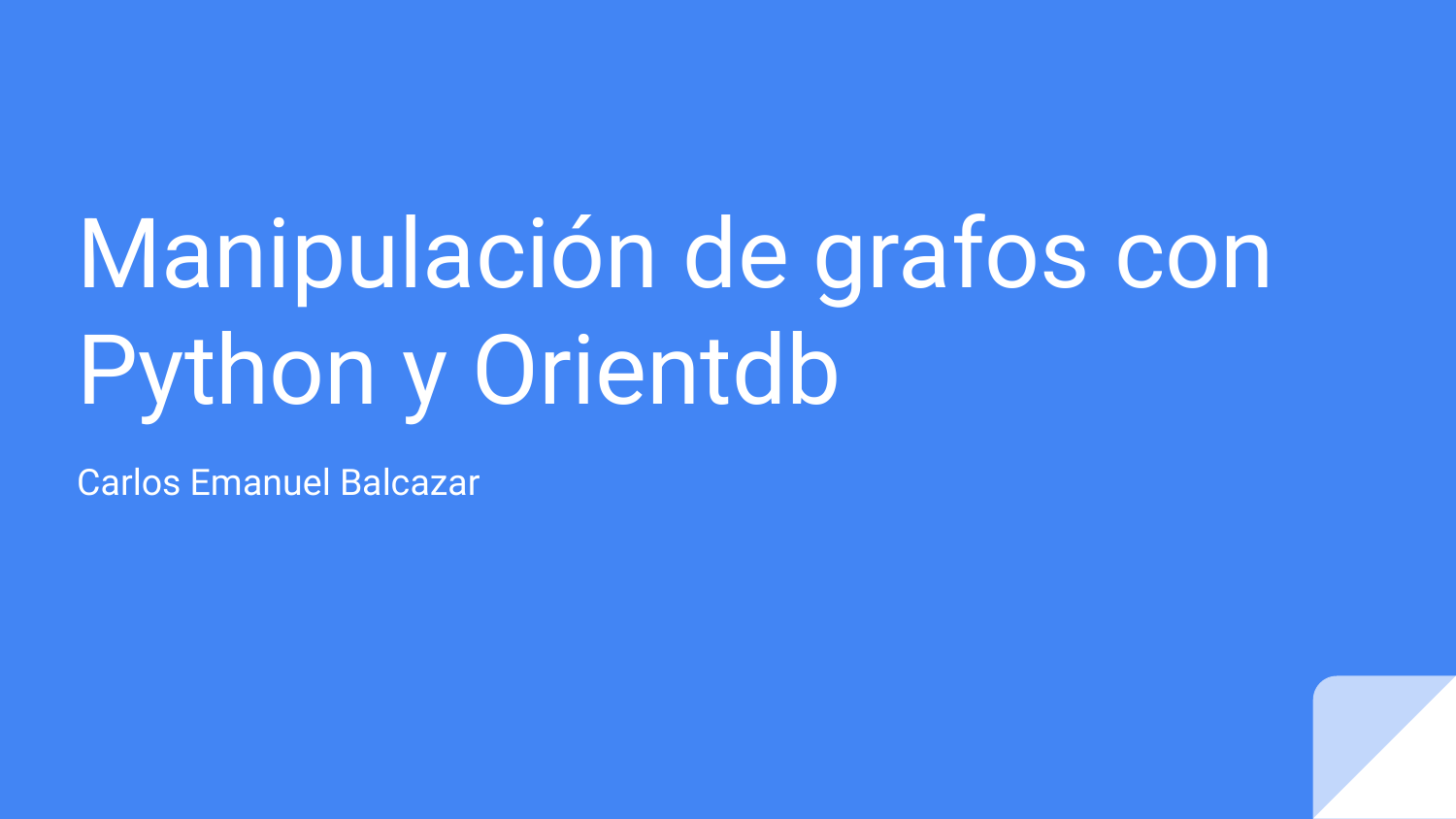

# Manipulación de grafos con Python y Orientdb
Carlos Emanuel Balcazar